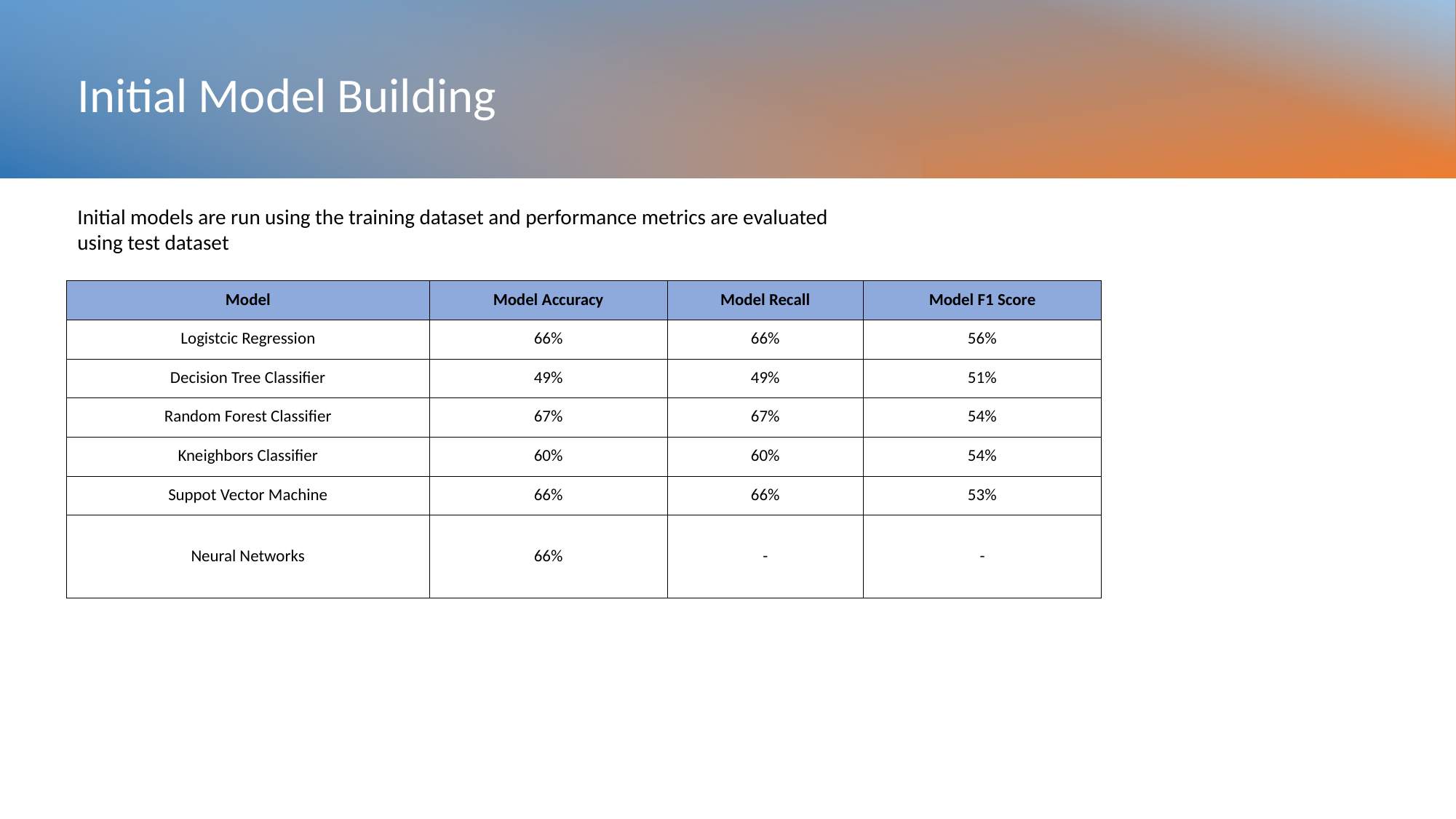

# Initial Model Building
Initial models are run using the training dataset and performance metrics are evaluated using test dataset
| Model | Model Accuracy | Model Recall | Model F1 Score |
| --- | --- | --- | --- |
| Logistcic Regression | 66% | 66% | 56% |
| Decision Tree Classifier | 49% | 49% | 51% |
| Random Forest Classifier | 67% | 67% | 54% |
| Kneighbors Classifier | 60% | 60% | 54% |
| Suppot Vector Machine | 66% | 66% | 53% |
| Neural Networks | 66% | - | - |